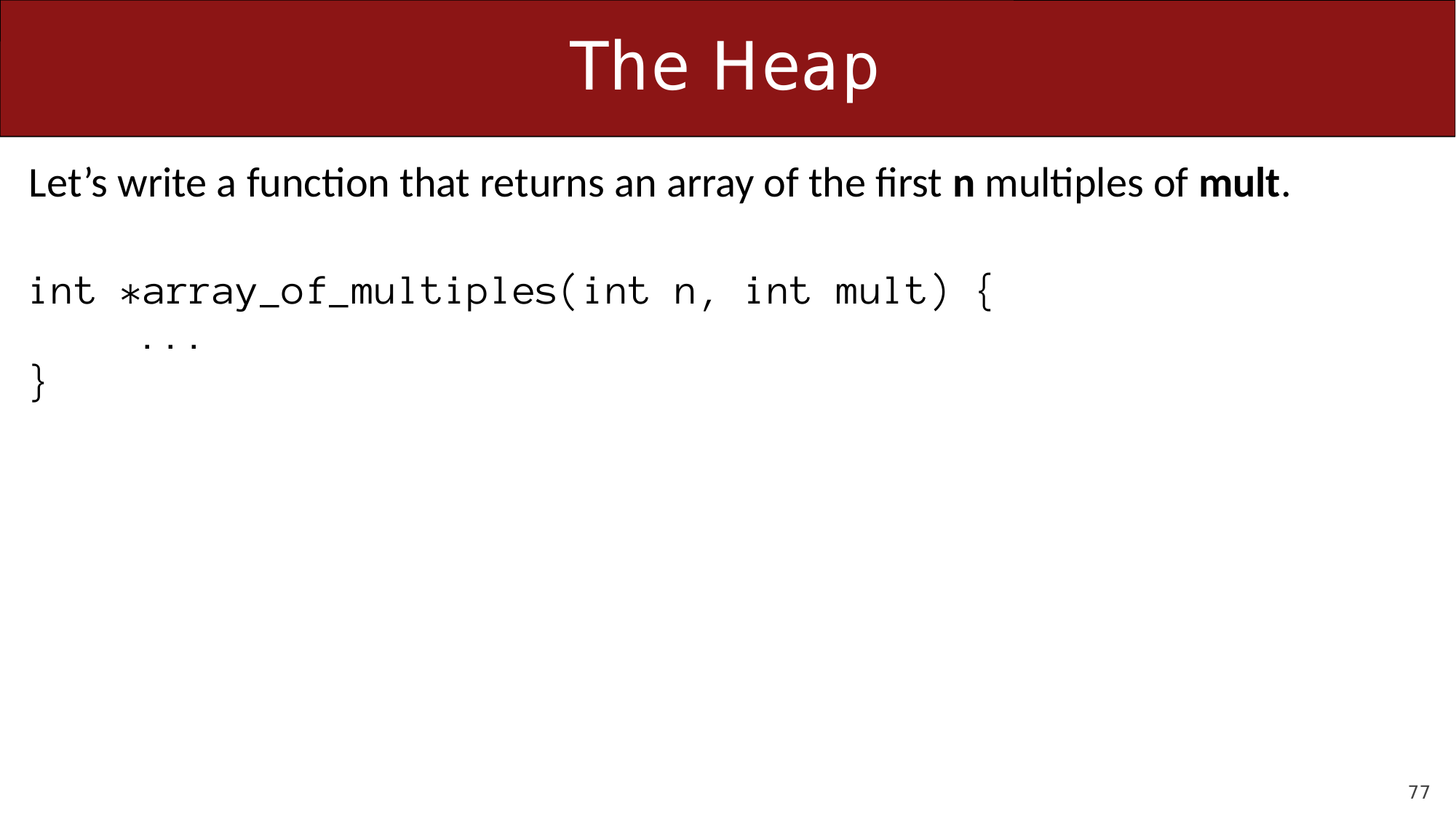

# The Heap
Let’s write a function that returns an array of the first n multiples of mult.

int *array_of_multiples(int n, int mult) {
	...
}